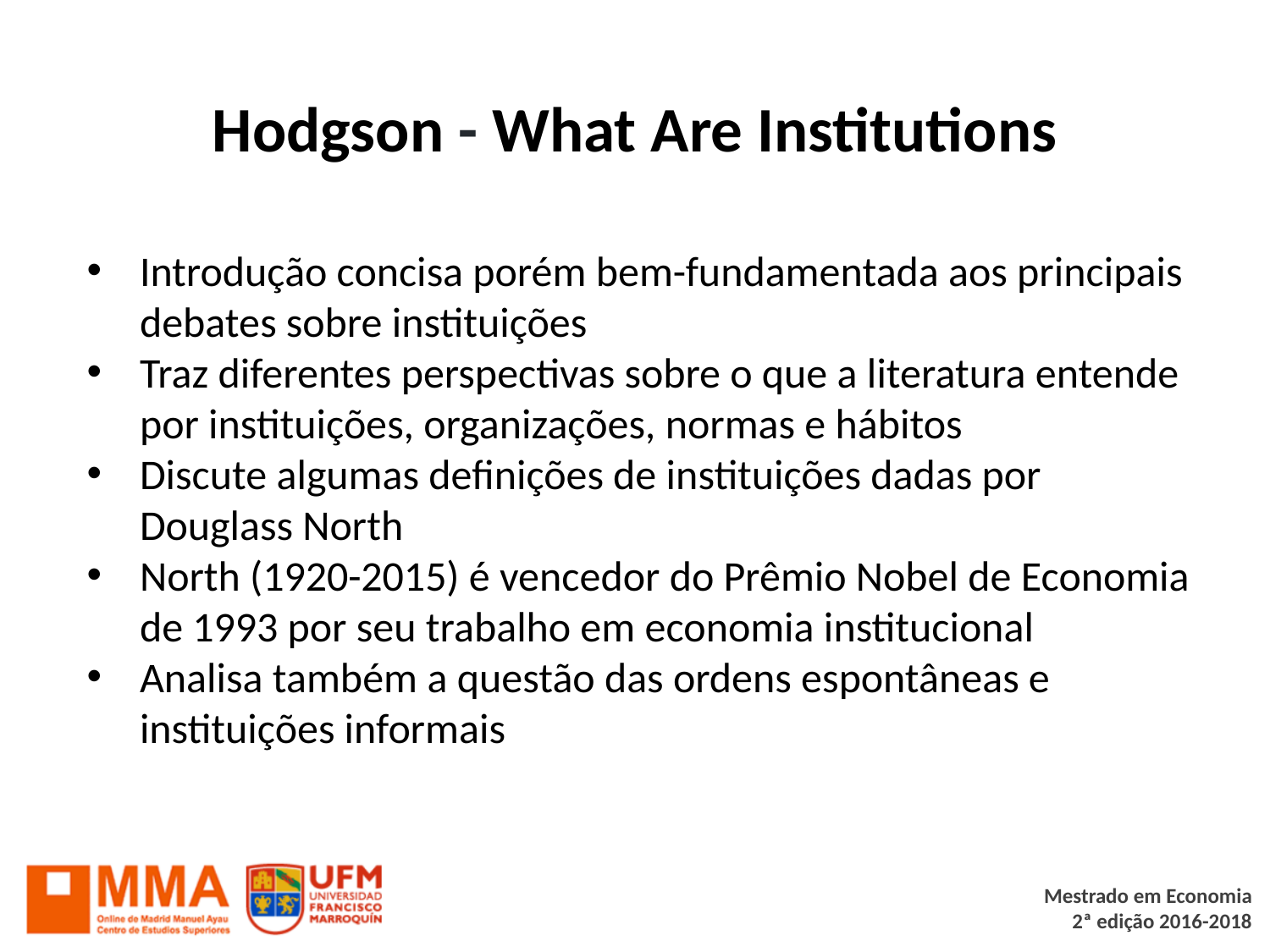

# Hodgson - What Are Institutions
Introdução concisa porém bem-fundamentada aos principais debates sobre instituições
Traz diferentes perspectivas sobre o que a literatura entende por instituições, organizações, normas e hábitos
Discute algumas definições de instituições dadas por Douglass North
North (1920-2015) é vencedor do Prêmio Nobel de Economia de 1993 por seu trabalho em economia institucional
Analisa também a questão das ordens espontâneas e instituições informais